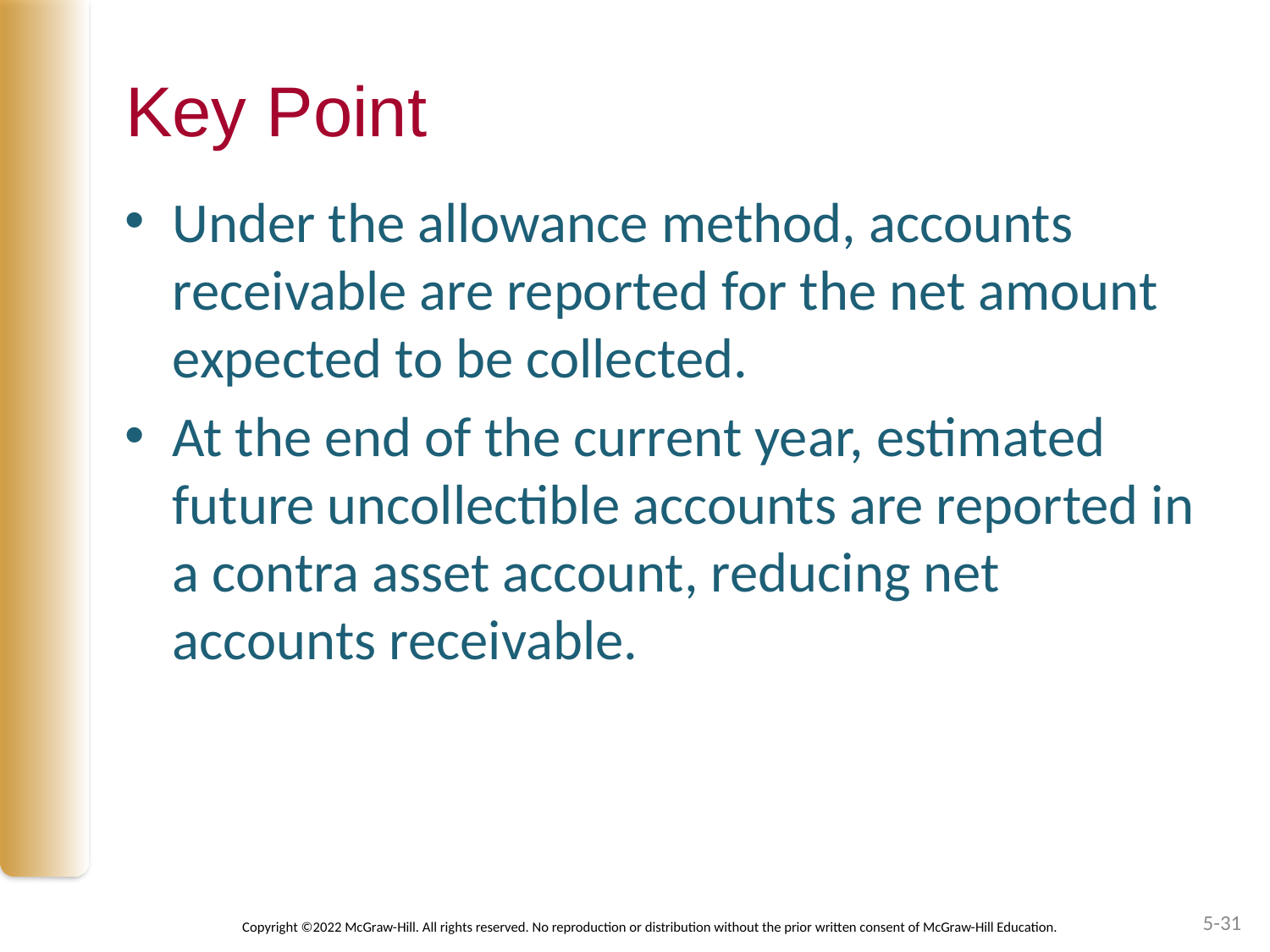

# Key Point
Under the allowance method, accounts receivable are reported for the net amount expected to be collected.
At the end of the current year, estimated future uncollectible accounts are reported in a contra asset account, reducing net accounts receivable.
5-31
Copyright ©2022 McGraw-Hill. All rights reserved. No reproduction or distribution without the prior written consent of McGraw-Hill Education.